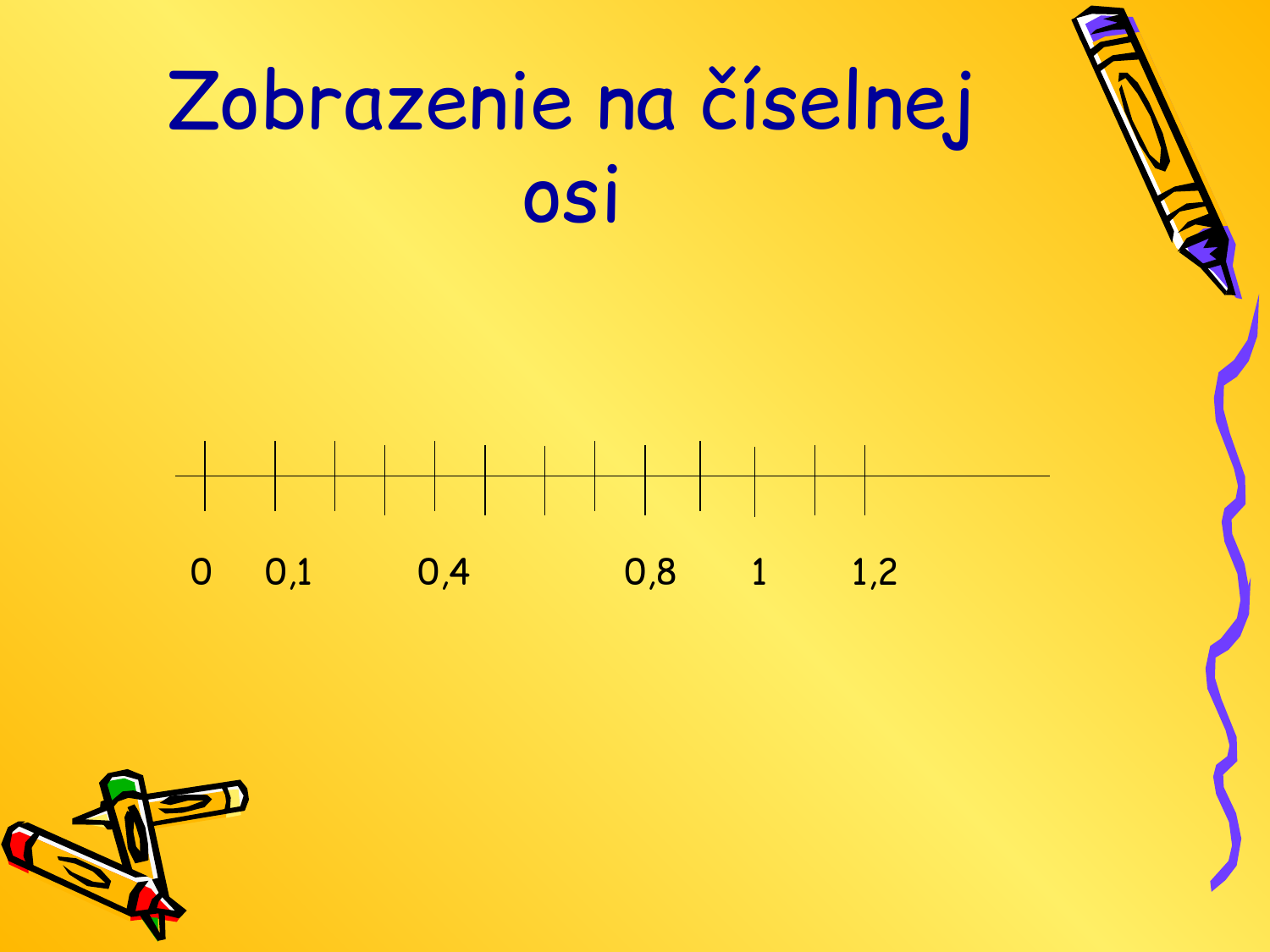

# Zobrazenie na číselnej osi

	0     0,1          0,4    	     0,8       1        1,2